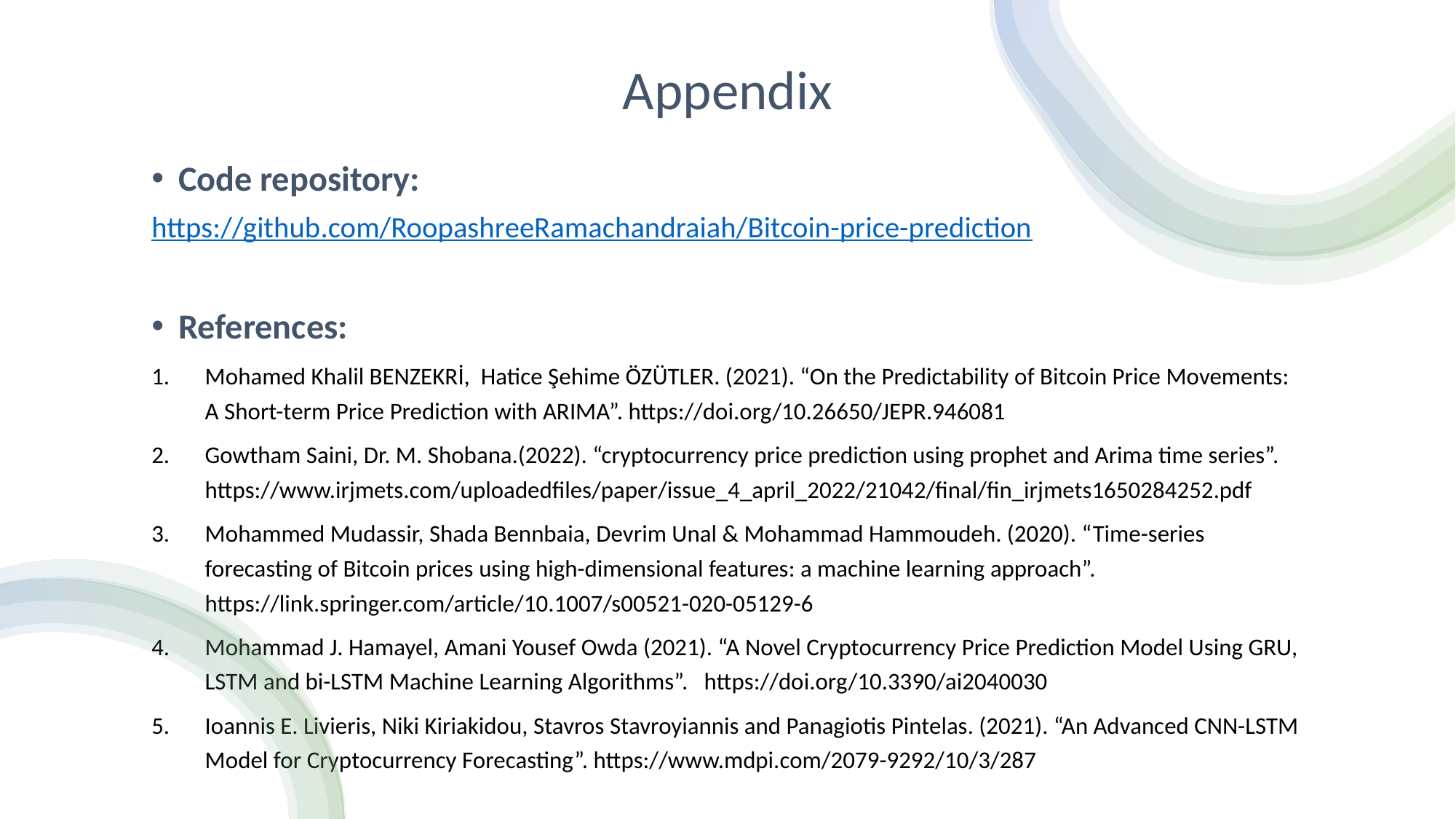

# Appendix
Code repository:
https://github.com/RoopashreeRamachandraiah/Bitcoin-price-prediction

References:
Mohamed Khalil BENZEKRİ,  Hatice Şehime ÖZÜTLER. (2021). “On the Predictability of Bitcoin Price Movements: A Short-term Price Prediction with ARIMA”. https://doi.org/10.26650/JEPR.946081
Gowtham Saini, Dr. M. Shobana.(2022). “cryptocurrency price prediction using prophet and Arima time series”. https://www.irjmets.com/uploadedfiles/paper/issue_4_april_2022/21042/final/fin_irjmets1650284252.pdf
Mohammed Mudassir, Shada Bennbaia, Devrim Unal & Mohammad Hammoudeh. (2020). “Time-series forecasting of Bitcoin prices using high-dimensional features: a machine learning approach”. https://link.springer.com/article/10.1007/s00521-020-05129-6
Mohammad J. Hamayel, Amani Yousef Owda (2021). “A Novel Cryptocurrency Price Prediction Model Using GRU, LSTM and bi-LSTM Machine Learning Algorithms”.   https://doi.org/10.3390/ai2040030
Ioannis E. Livieris, Niki Kiriakidou, Stavros Stavroyiannis and Panagiotis Pintelas. (2021). “An Advanced CNN-LSTM Model for Cryptocurrency Forecasting”. https://www.mdpi.com/2079-9292/10/3/287